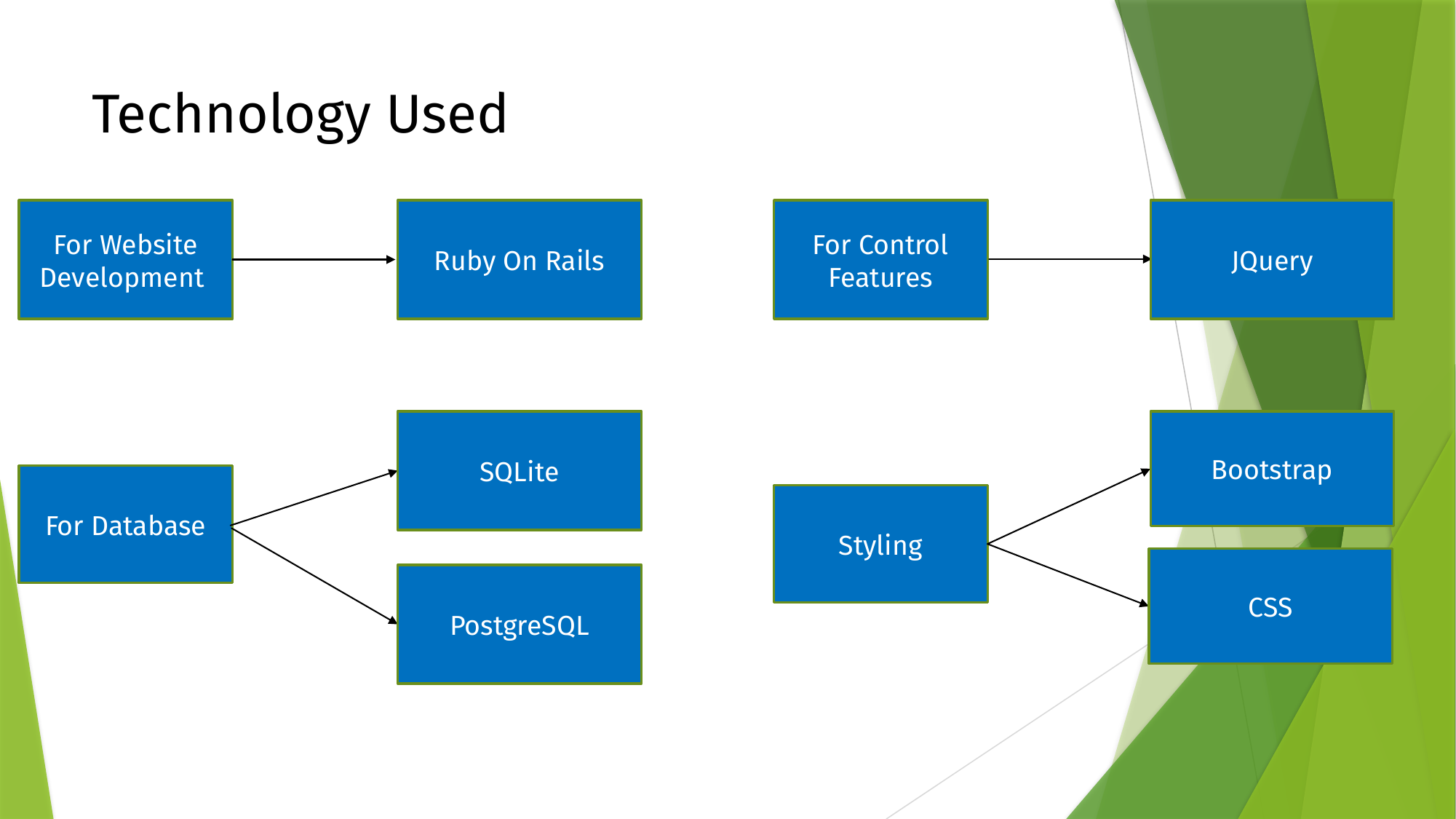

# Technology Used
For Website Development
Ruby On Rails
For Control Features
JQuery
SQLite
Bootstrap
For Database
Styling
CSS
PostgreSQL